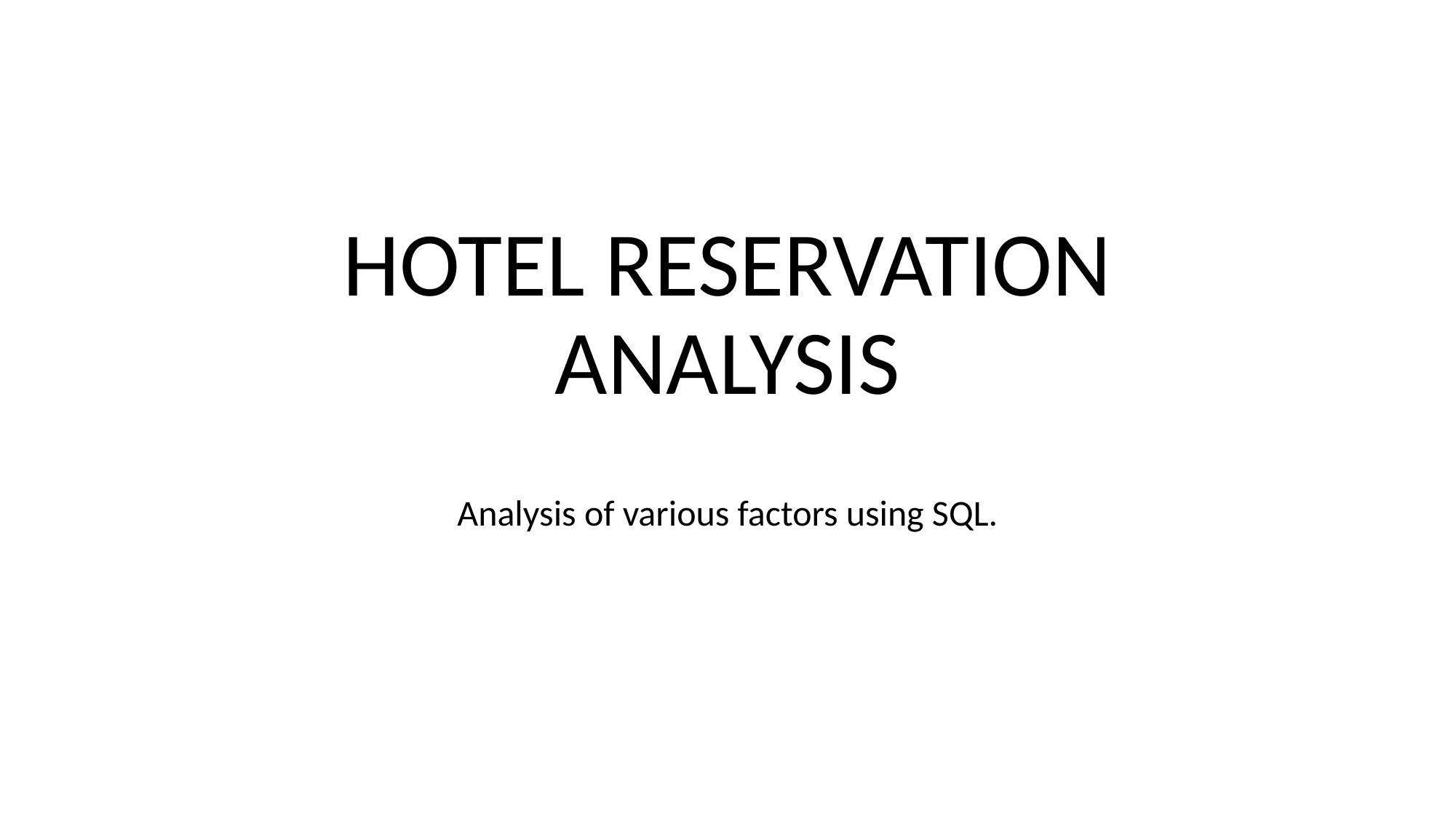

# HOTEL RESERVATION ANALYSIS

Analysis of various factors using SQL.